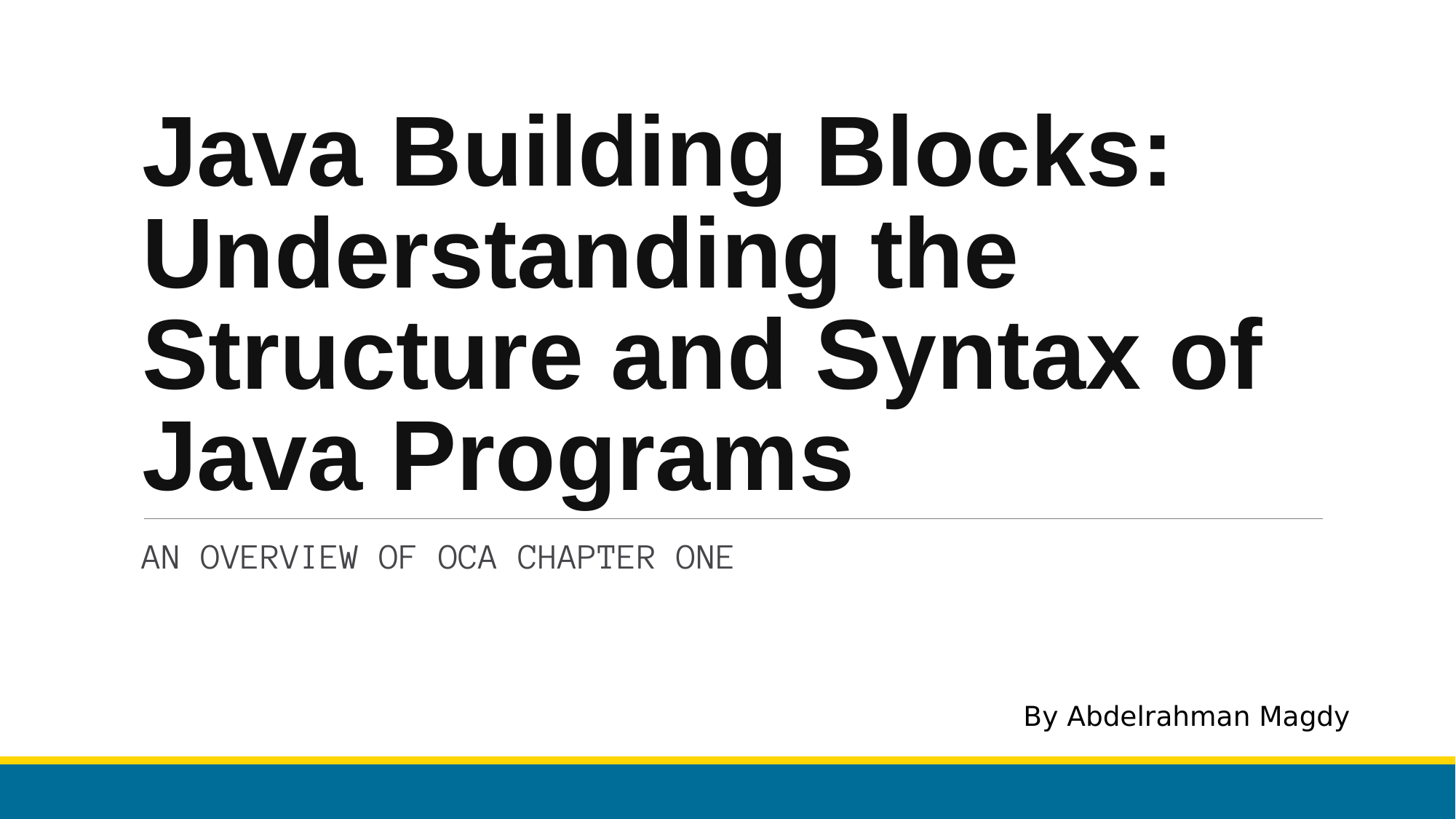

# Java Building Blocks: Understanding the Structure and Syntax of Java Programs
AN OVERVIEW OF OCA CHAPTER ONE
By Abdelrahman Magdy